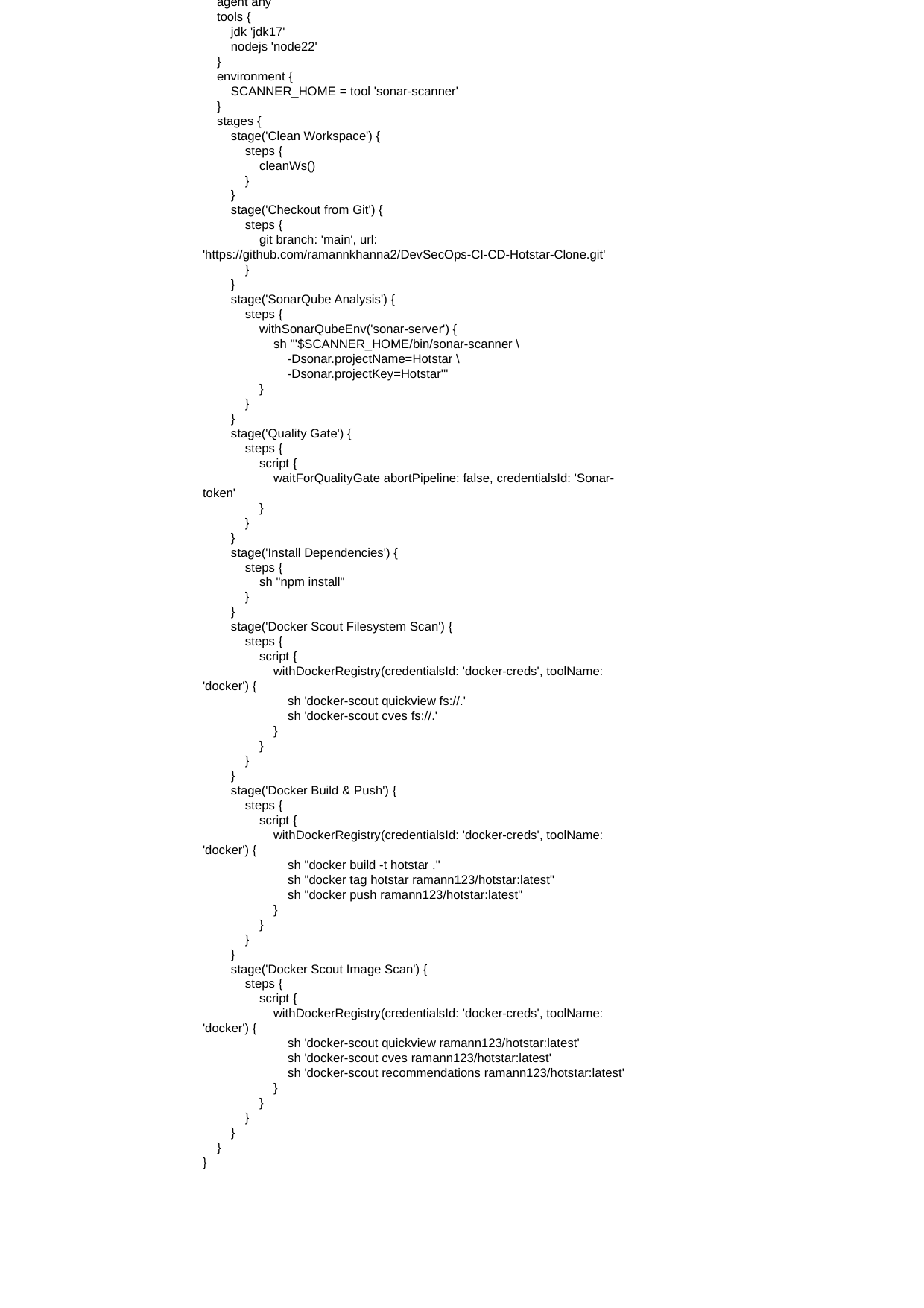

pipeline {
    agent any
    tools {
        jdk 'jdk17'
        nodejs 'node22'
    }
    environment {
        SCANNER_HOME = tool 'sonar-scanner'
    }
    stages {
        stage('Clean Workspace') {
            steps {
                cleanWs()
            }
        }
        stage('Checkout from Git') {
            steps {
                git branch: 'main', url: 'https://github.com/ramannkhanna2/DevSecOps-CI-CD-Hotstar-Clone.git'
            }
        }
        stage('SonarQube Analysis') {
            steps {
                withSonarQubeEnv('sonar-server') {
                    sh '''$SCANNER_HOME/bin/sonar-scanner \
                        -Dsonar.projectName=Hotstar \
                        -Dsonar.projectKey=Hotstar'''
                }
            }
        }
        stage('Quality Gate') {
            steps {
                script {
                    waitForQualityGate abortPipeline: false, credentialsId: 'Sonar-token'
                }
            }
        }
        stage('Install Dependencies') {
            steps {
                sh "npm install"
            }
        }
        stage('Docker Scout Filesystem Scan') {
            steps {
                script {
                    withDockerRegistry(credentialsId: 'docker-creds', toolName: 'docker') {
                        sh 'docker-scout quickview fs://.'
                        sh 'docker-scout cves fs://.'
                    }
                }
            }
        }
        stage('Docker Build & Push') {
            steps {
                script {
                    withDockerRegistry(credentialsId: 'docker-creds', toolName: 'docker') {
                        sh "docker build -t hotstar ."
                        sh "docker tag hotstar ramann123/hotstar:latest"
                        sh "docker push ramann123/hotstar:latest"
                    }
                }
            }
        }
        stage('Docker Scout Image Scan') {
            steps {
                script {
                    withDockerRegistry(credentialsId: 'docker-creds', toolName: 'docker') {
                        sh 'docker-scout quickview ramann123/hotstar:latest'
                        sh 'docker-scout cves ramann123/hotstar:latest'
                        sh 'docker-scout recommendations ramann123/hotstar:latest'
                    }
                }
            }
        }
    }
}